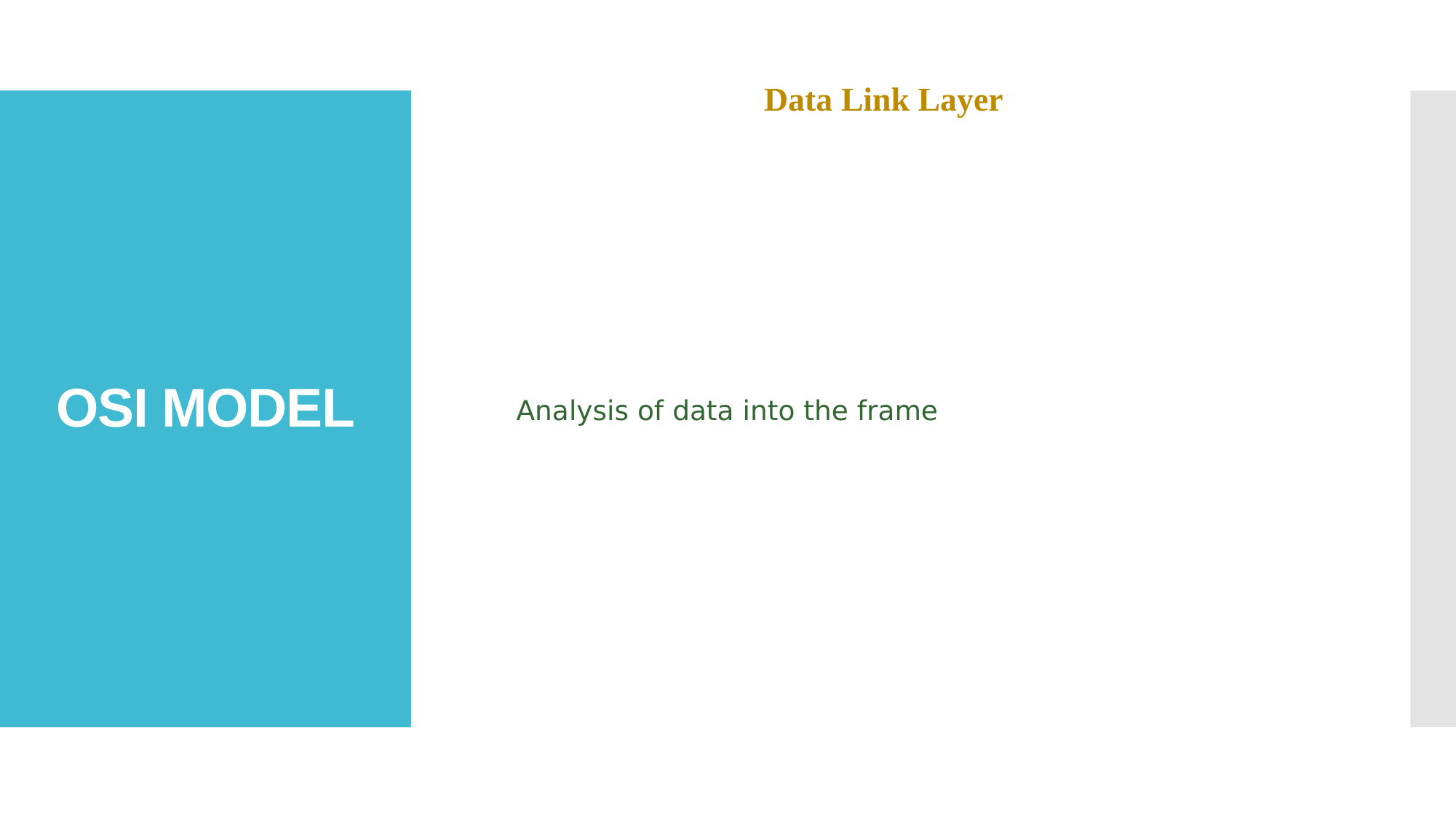

Data Link Layer
# OSI MODEL
Analysis of data into the frame